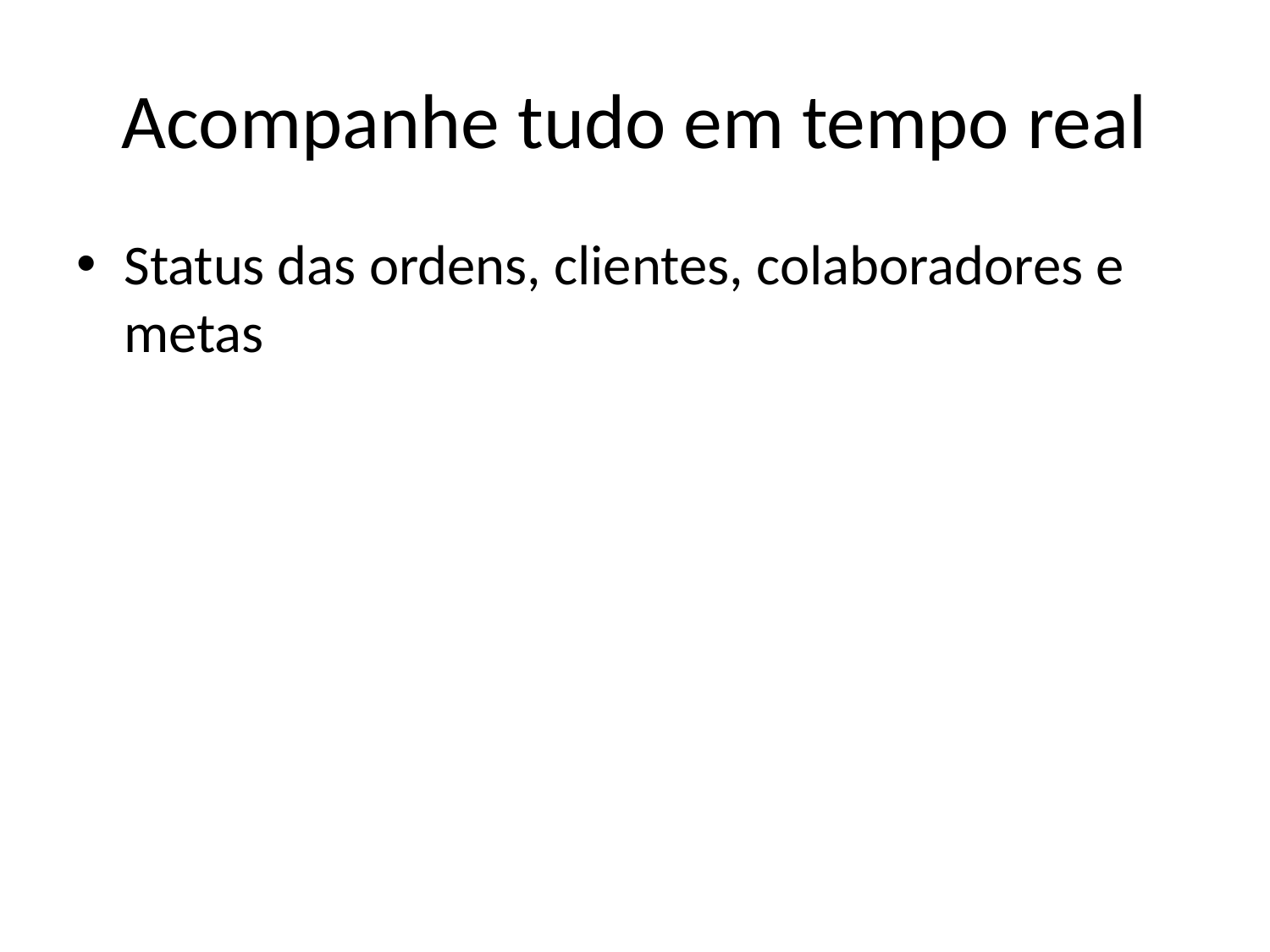

# Acompanhe tudo em tempo real
Status das ordens, clientes, colaboradores e metas